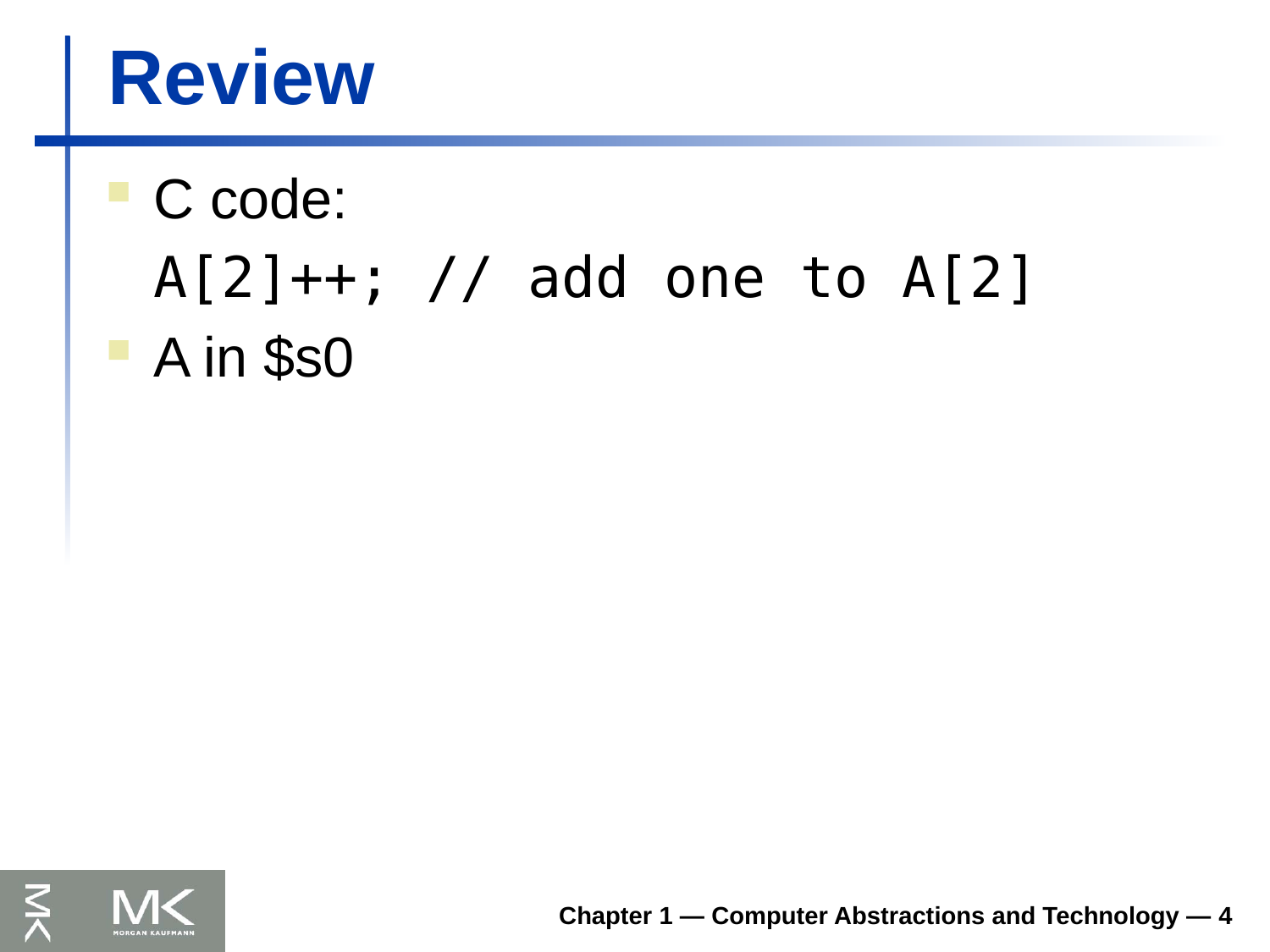

# Review
C code:
	A[2]++; // add one to A[2]
A in $s0
Chapter 1 — Computer Abstractions and Technology — 4